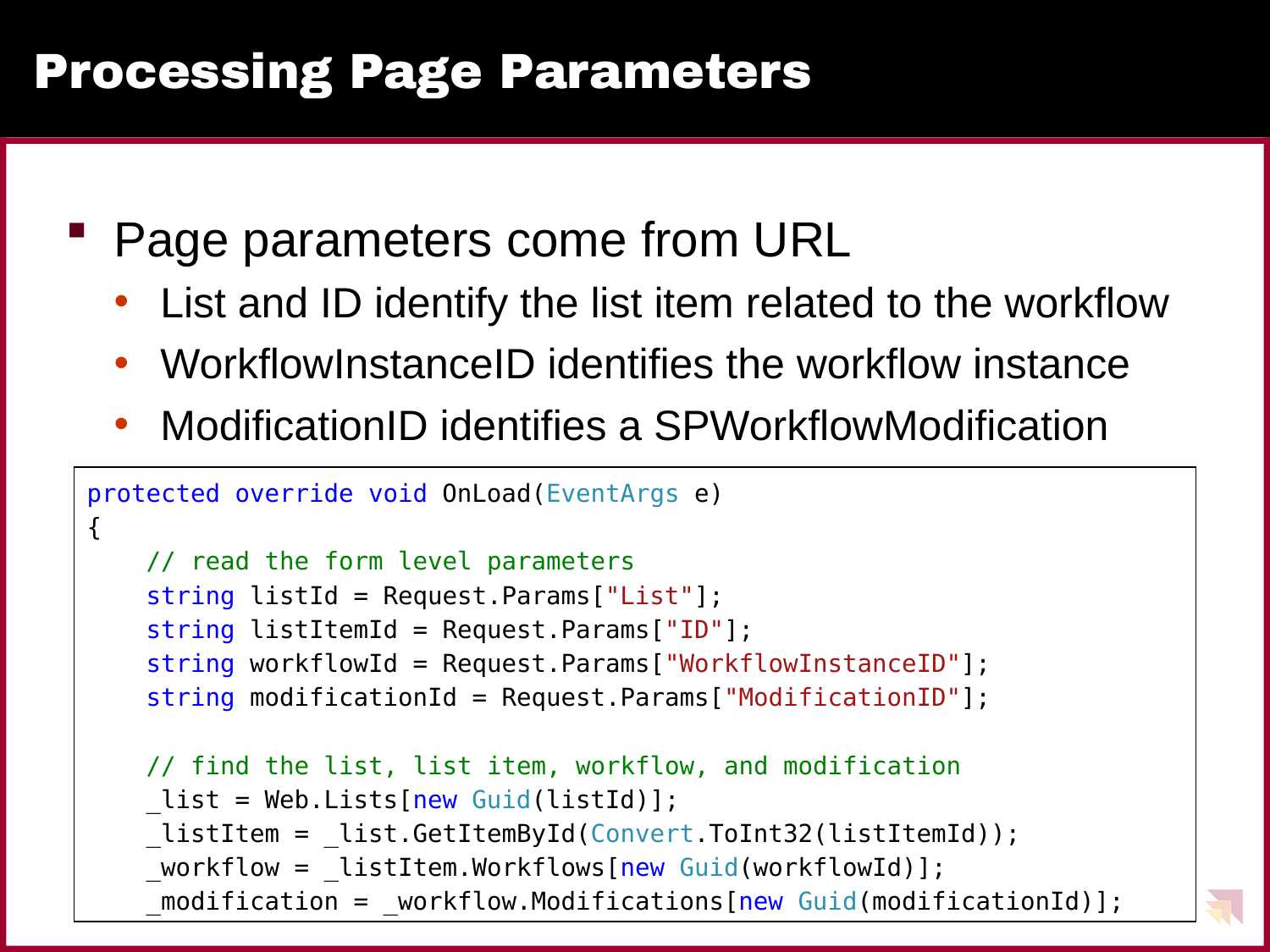

# Processing Page Parameters
Page parameters come from URL
List and ID identify the list item related to the workflow
WorkflowInstanceID identifies the workflow instance
ModificationID identifies a SPWorkflowModification
protected override void OnLoad(EventArgs e)
{
    // read the form level parameters
    string listId = Request.Params["List"];
    string listItemId = Request.Params["ID"];
    string workflowId = Request.Params["WorkflowInstanceID"];
    string modificationId = Request.Params["ModificationID"];

    // find the list, list item, workflow, and modification
    _list = Web.Lists[new Guid(listId)];
    _listItem = _list.GetItemById(Convert.ToInt32(listItemId));
    _workflow = _listItem.Workflows[new Guid(workflowId)];
    _modification = _workflow.Modifications[new Guid(modificationId)];